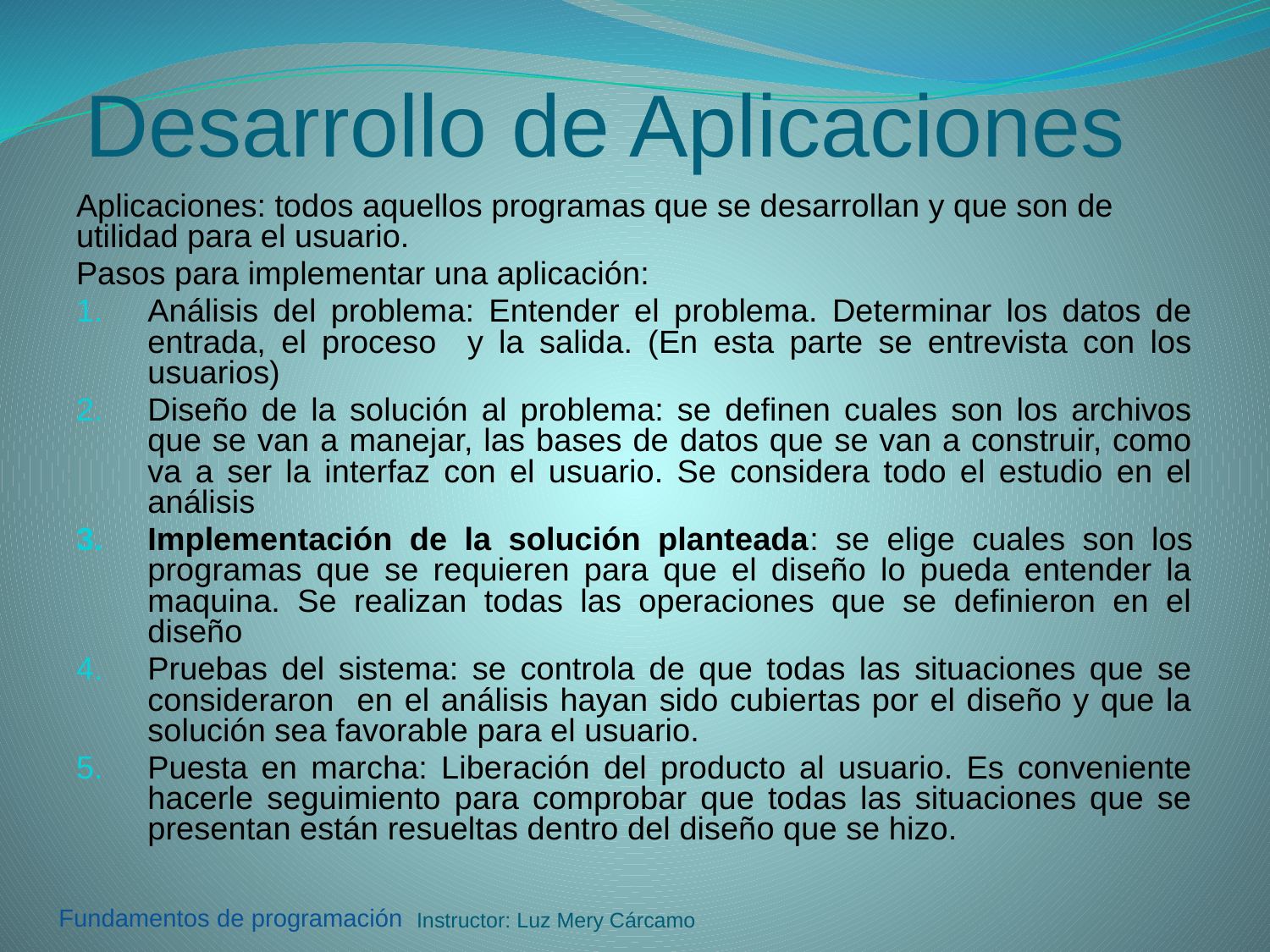

# Desarrollo de Aplicaciones
Aplicaciones: todos aquellos programas que se desarrollan y que son de utilidad para el usuario.
Pasos para implementar una aplicación:
Análisis del problema: Entender el problema. Determinar los datos de entrada, el proceso  y la salida. (En esta parte se entrevista con los usuarios)
Diseño de la solución al problema: se definen cuales son los archivos que se van a manejar, las bases de datos que se van a construir, como va a ser la interfaz con el usuario. Se considera todo el estudio en el análisis
Implementación de la solución planteada: se elige cuales son los programas que se requieren para que el diseño lo pueda entender la maquina. Se realizan todas las operaciones que se definieron en el diseño
Pruebas del sistema: se controla de que todas las situaciones que se consideraron  en el análisis hayan sido cubiertas por el diseño y que la solución sea favorable para el usuario.
Puesta en marcha: Liberación del producto al usuario. Es conveniente hacerle seguimiento para comprobar que todas las situaciones que se presentan están resueltas dentro del diseño que se hizo.
Instructor: Luz Mery Cárcamo